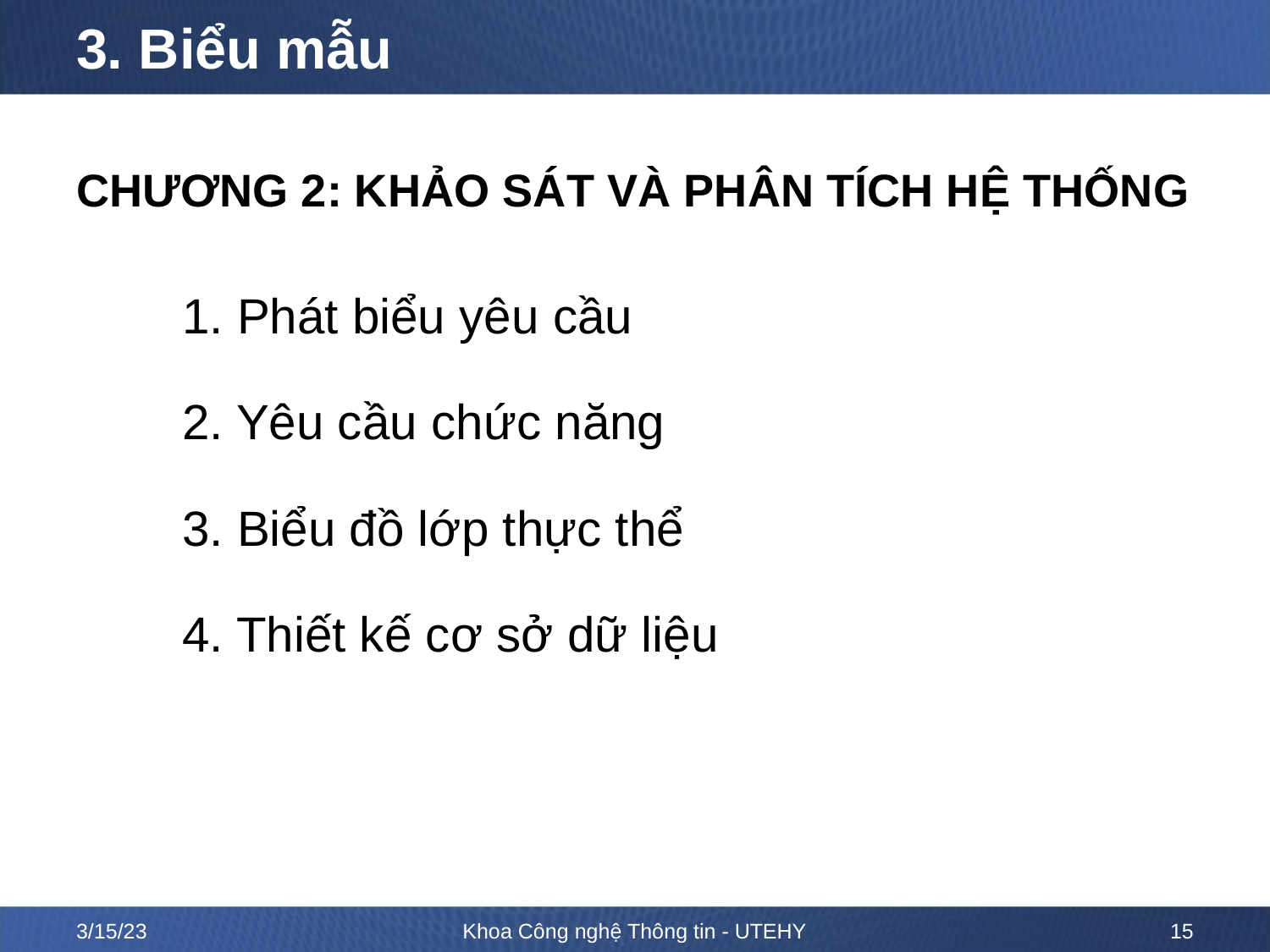

# 3. Biểu mẫu
CHƯƠNG 2: KHẢO SÁT VÀ PHÂN TÍCH HỆ THỐNG
1. Phát biểu yêu cầu
2. Yêu cầu chức năng
3. Biểu đồ lớp thực thể
4. Thiết kế cơ sở dữ liệu

3/15/23
Khoa Công nghệ Thông tin - UTEHY
15